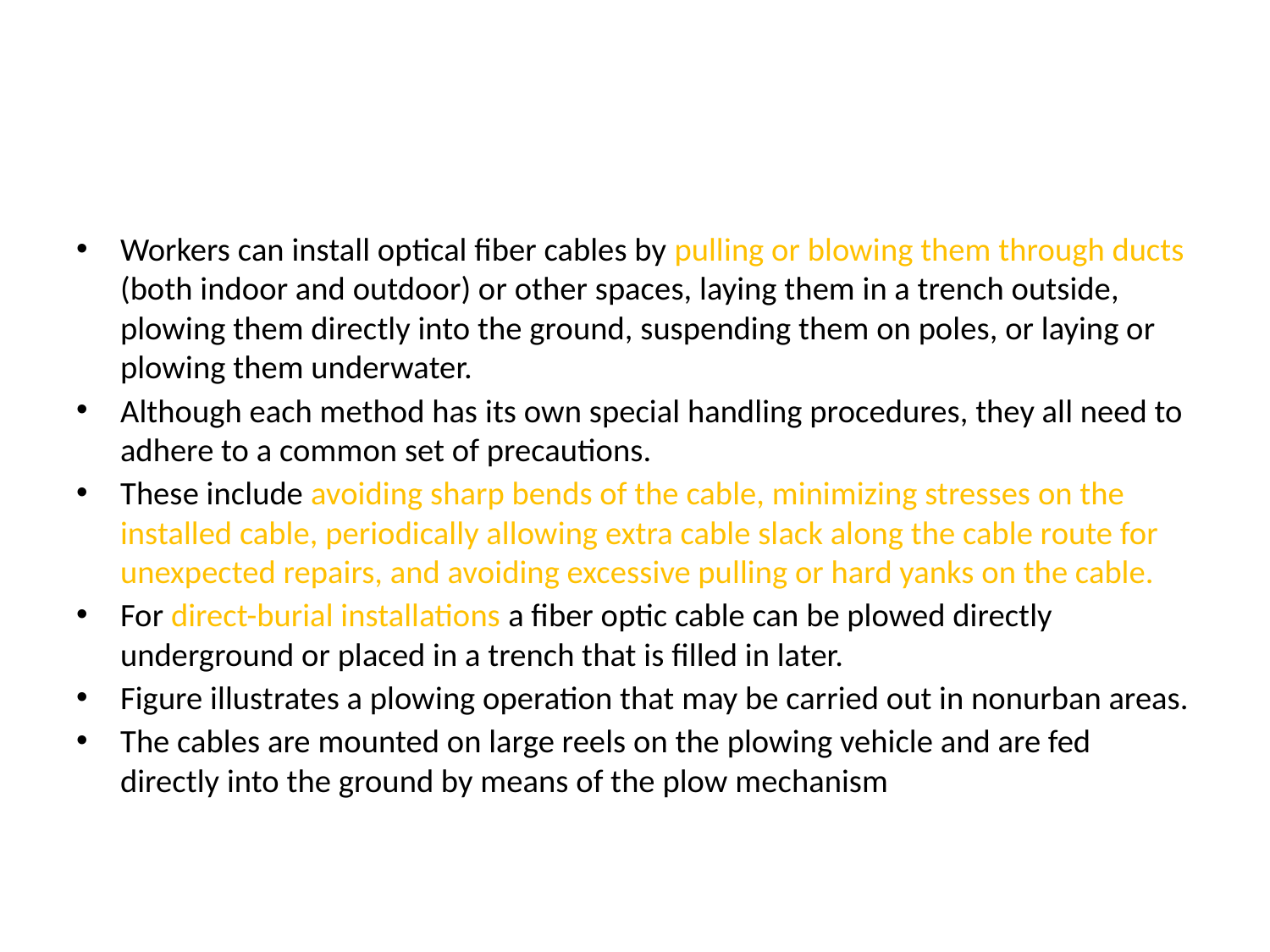

#
Workers can install optical fiber cables by pulling or blowing them through ducts (both indoor and outdoor) or other spaces, laying them in a trench outside, plowing them directly into the ground, suspending them on poles, or laying or plowing them underwater.
Although each method has its own special handling procedures, they all need to adhere to a common set of precautions.
These include avoiding sharp bends of the cable, minimizing stresses on the installed cable, periodically allowing extra cable slack along the cable route for unexpected repairs, and avoiding excessive pulling or hard yanks on the cable.
For direct-burial installations a fiber optic cable can be plowed directly underground or placed in a trench that is filled in later.
Figure illustrates a plowing operation that may be carried out in nonurban areas.
The cables are mounted on large reels on the plowing vehicle and are fed directly into the ground by means of the plow mechanism